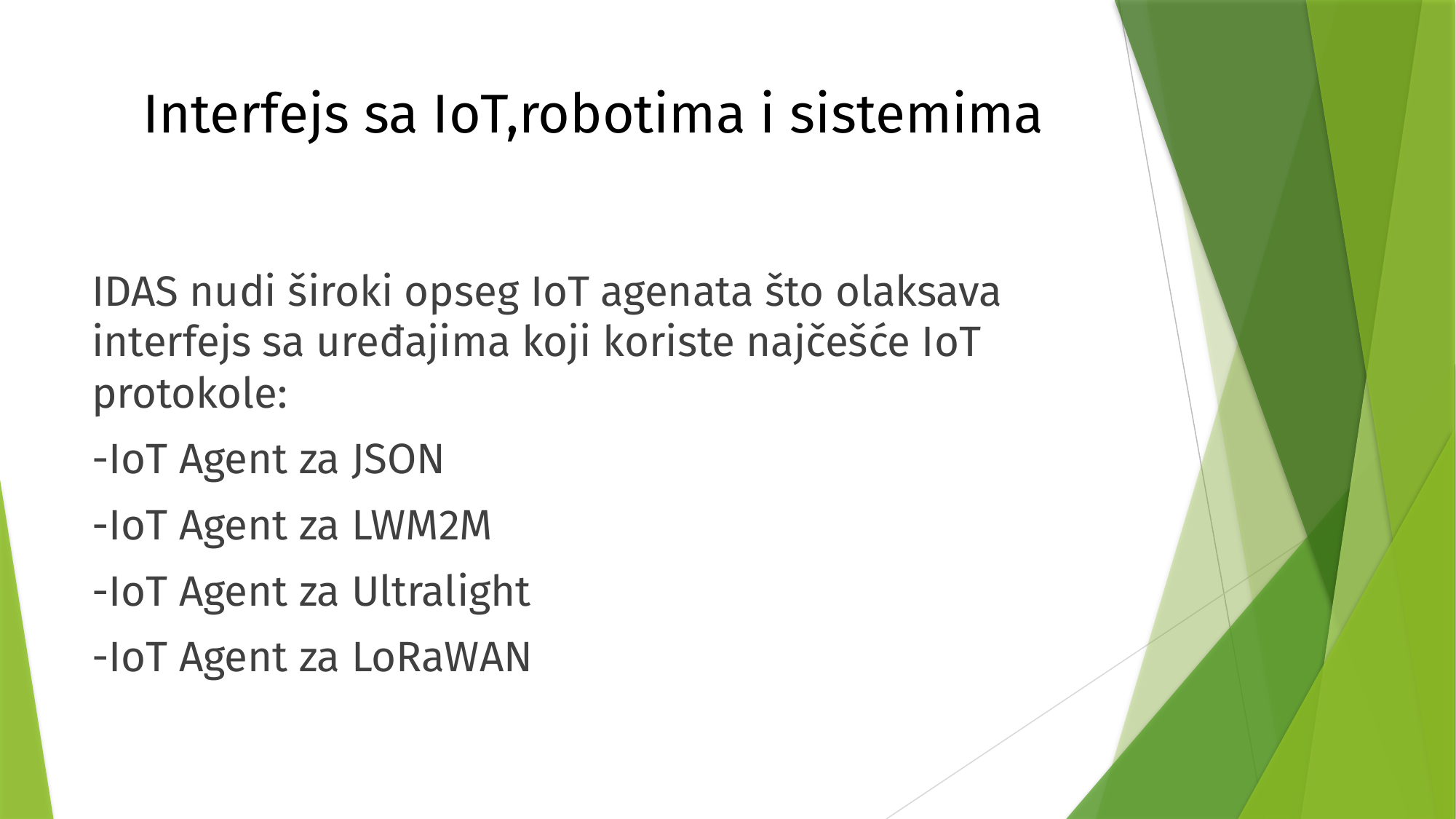

# Interfejs sa IoT,robotima i sistemima
IDAS nudi široki opseg IoT agenata što olaksava interfejs sa uređajima koji koriste najčešće IoT protokole:
-IoT Agent za JSON
-IoT Agent za LWM2M
-IoT Agent za Ultralight
-IoT Agent za LoRaWAN